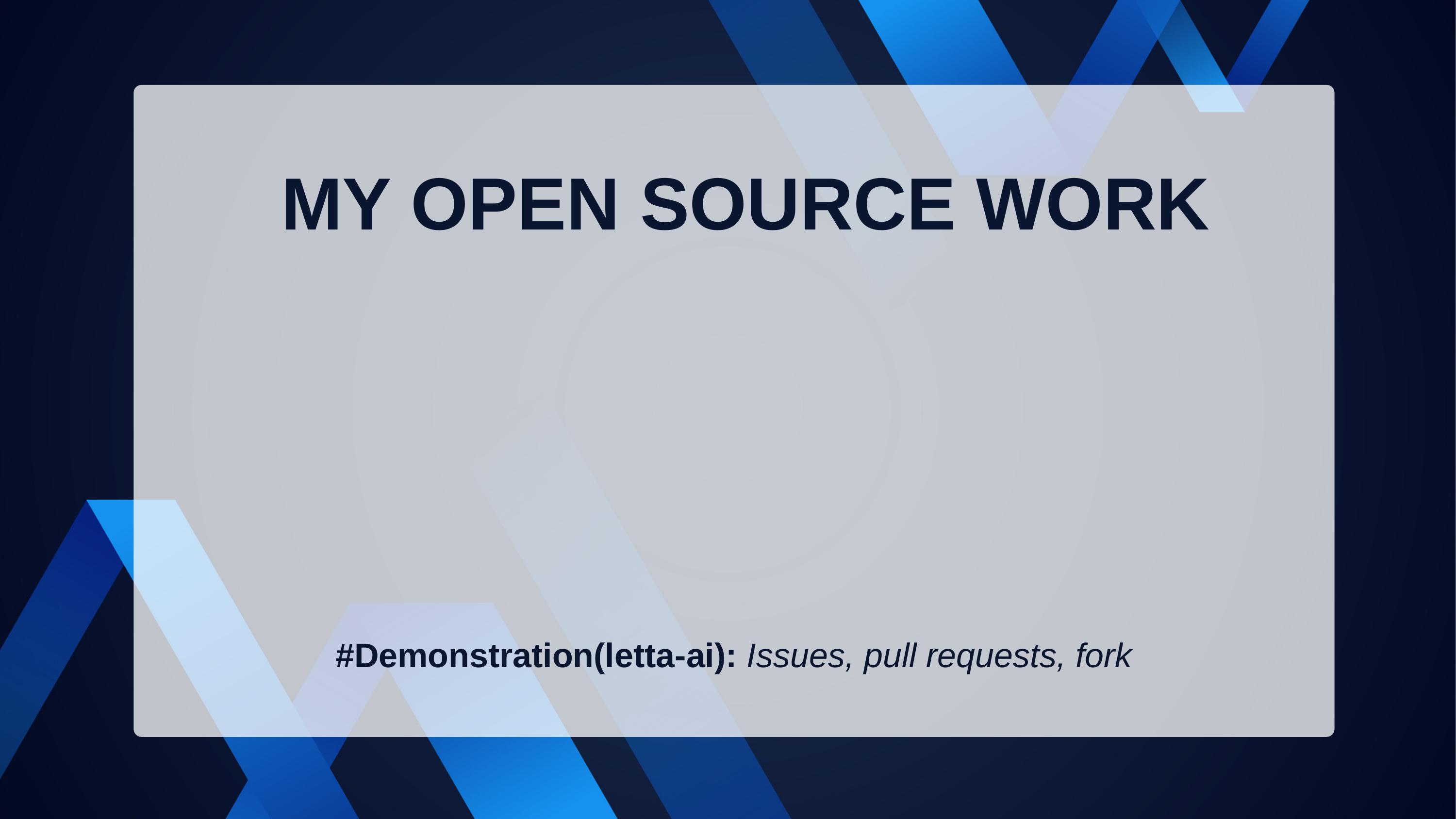

MY OPEN SOURCE WORK
#Demonstration(letta-ai): Issues, pull requests, fork